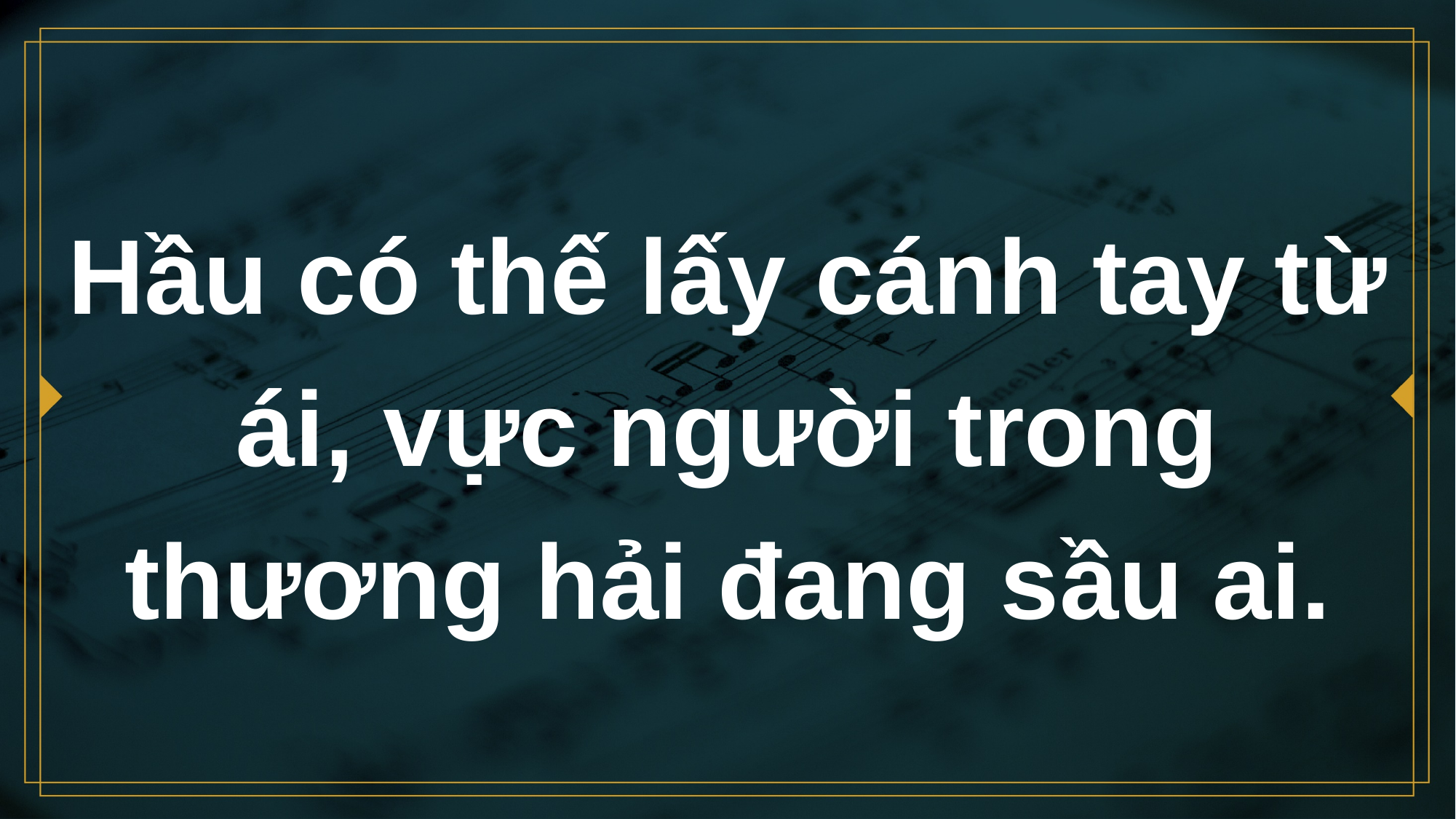

# Hầu có thế lấy cánh tay từ ái, vực người trong thương hải đang sầu ai.